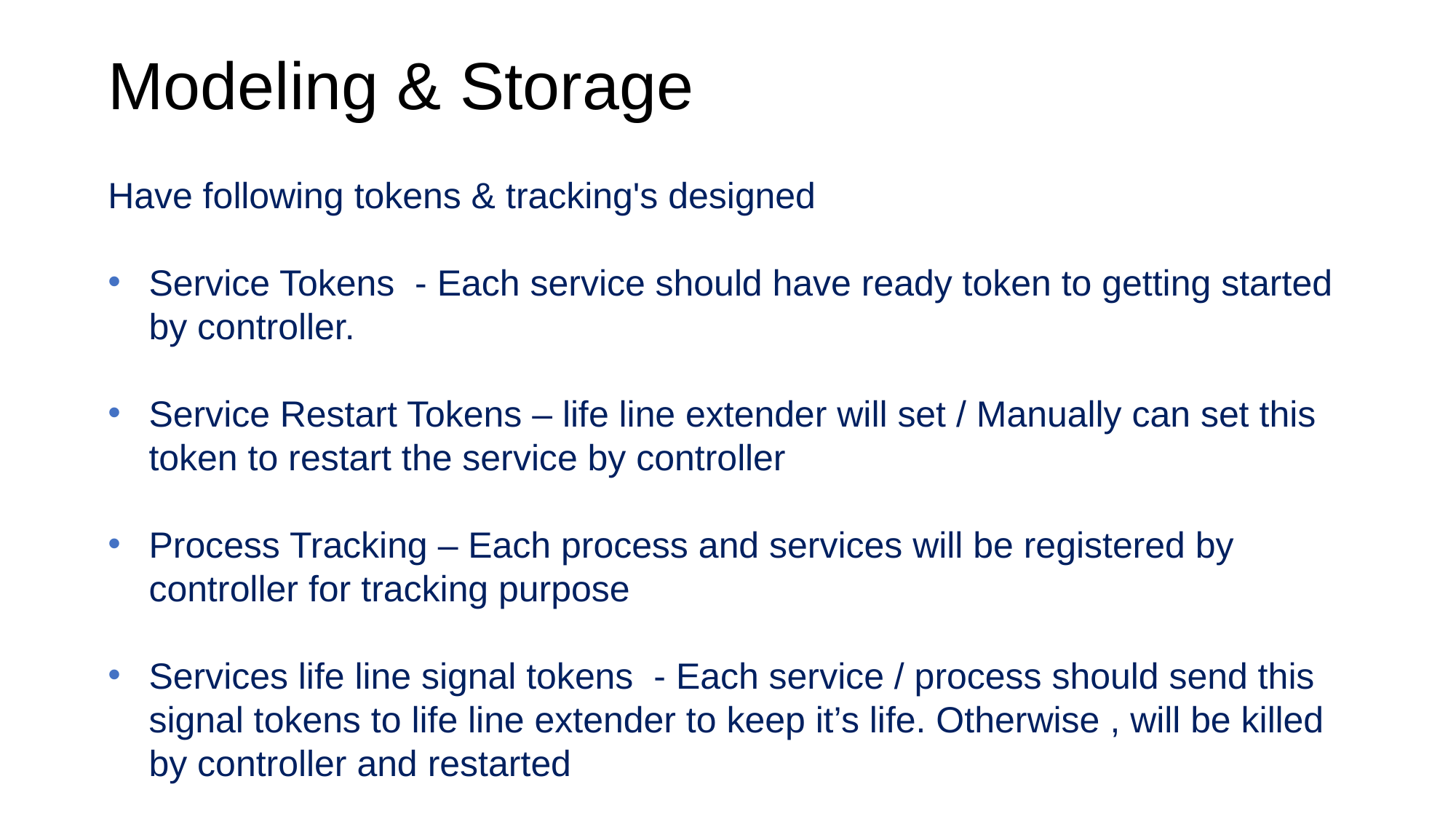

# Modeling & Storage
Have following tokens & tracking's designed

Service Tokens  - Each service should have ready token to getting started by controller.

Service Restart Tokens – life line extender will set / Manually can set this token to restart the service by controller

Process Tracking – Each process and services will be registered by controller for tracking purpose

Services life line signal tokens  - Each service / process should send this signal tokens to life line extender to keep it’s life. Otherwise , will be killed by controller and restarted